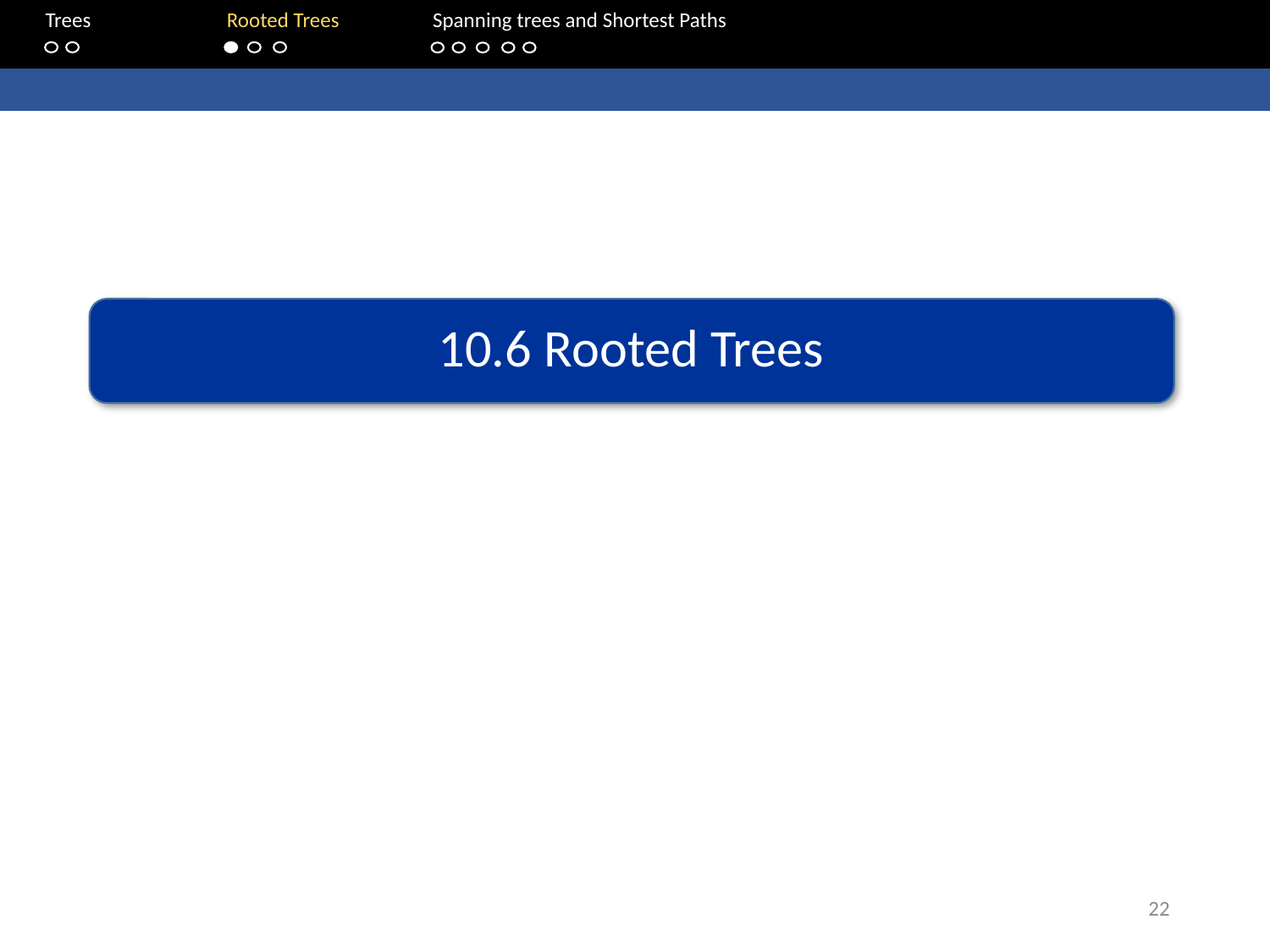

Trees	Rooted Trees	Spanning trees and Shortest Paths

10.6 Rooted Trees
22